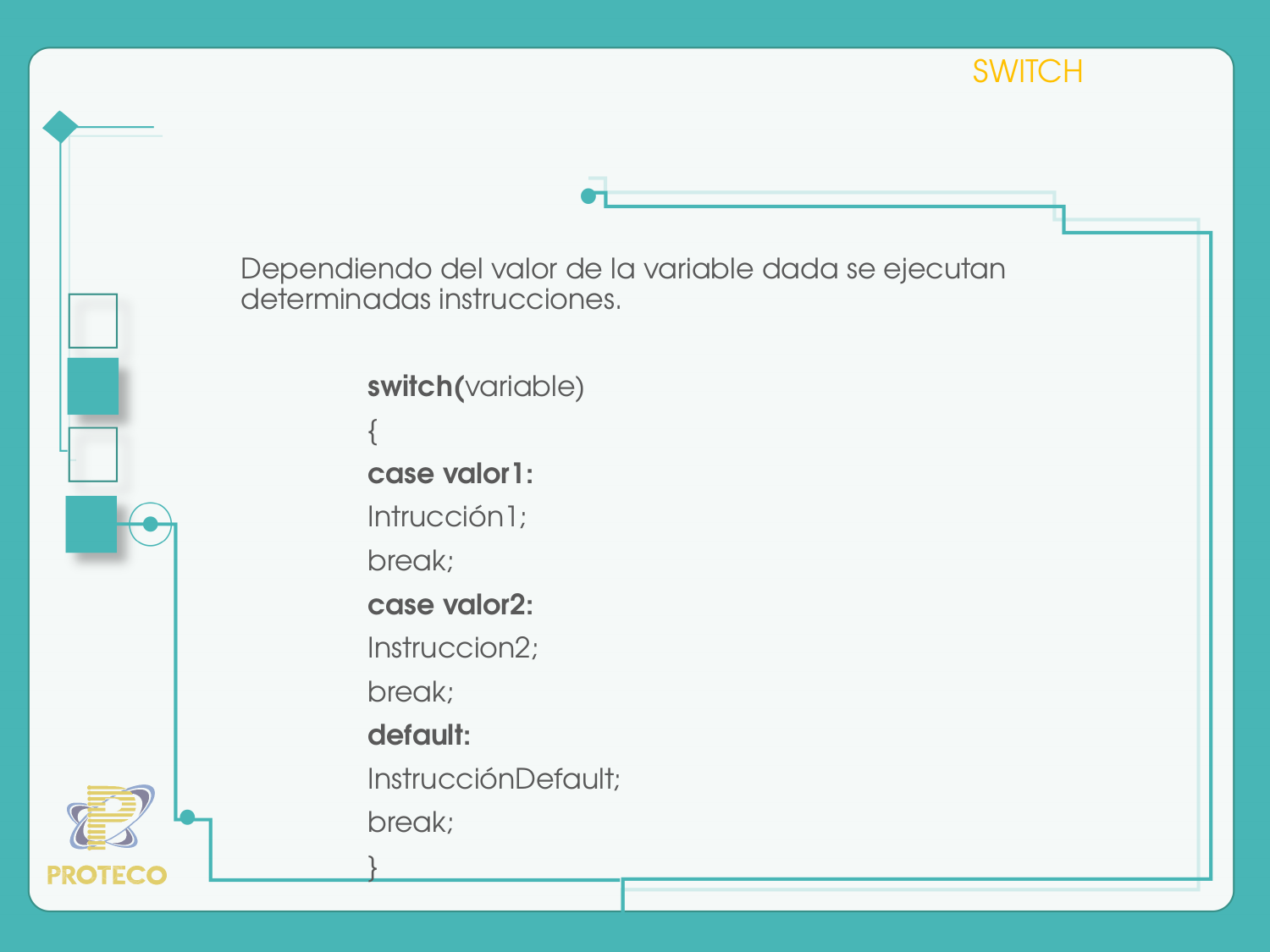

# SWITCH
Dependiendo del valor de la variable dada se ejecutan determinadas instrucciones.

	switch(variable)
	{
	case valor1:
	Intrucción1;
	break;
	case valor2:
	Instruccion2;
	break;
	default:
	InstrucciónDefault;
	break;
	}